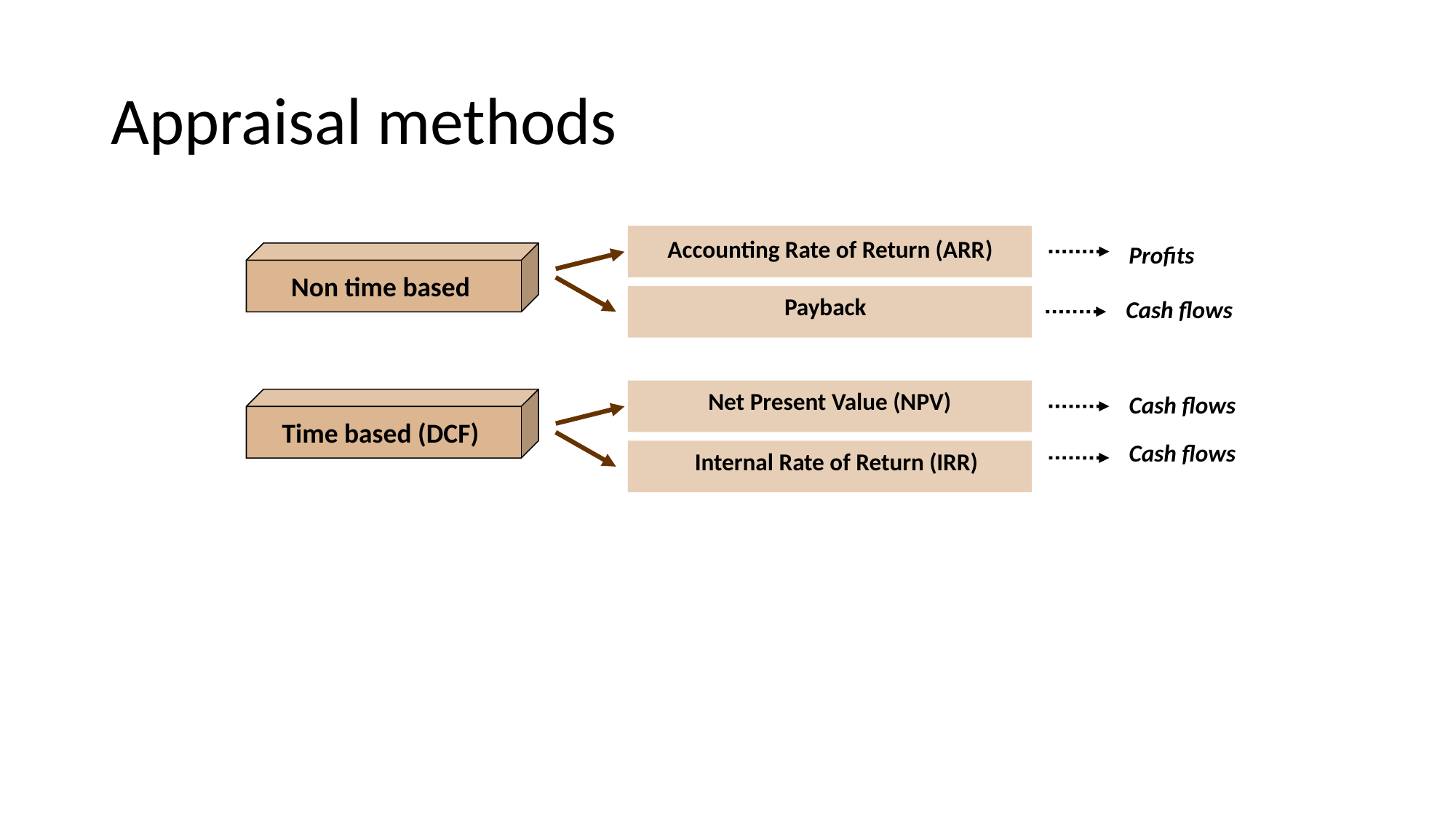

# Appraisal methods

Accounting Rate of Return (ARR)
Profits
Non time based

Payback
Cash flows

Net Present Value (NPV)
Cash flows
Time based (DCF)

Cash flows

Internal Rate of Return (IRR)